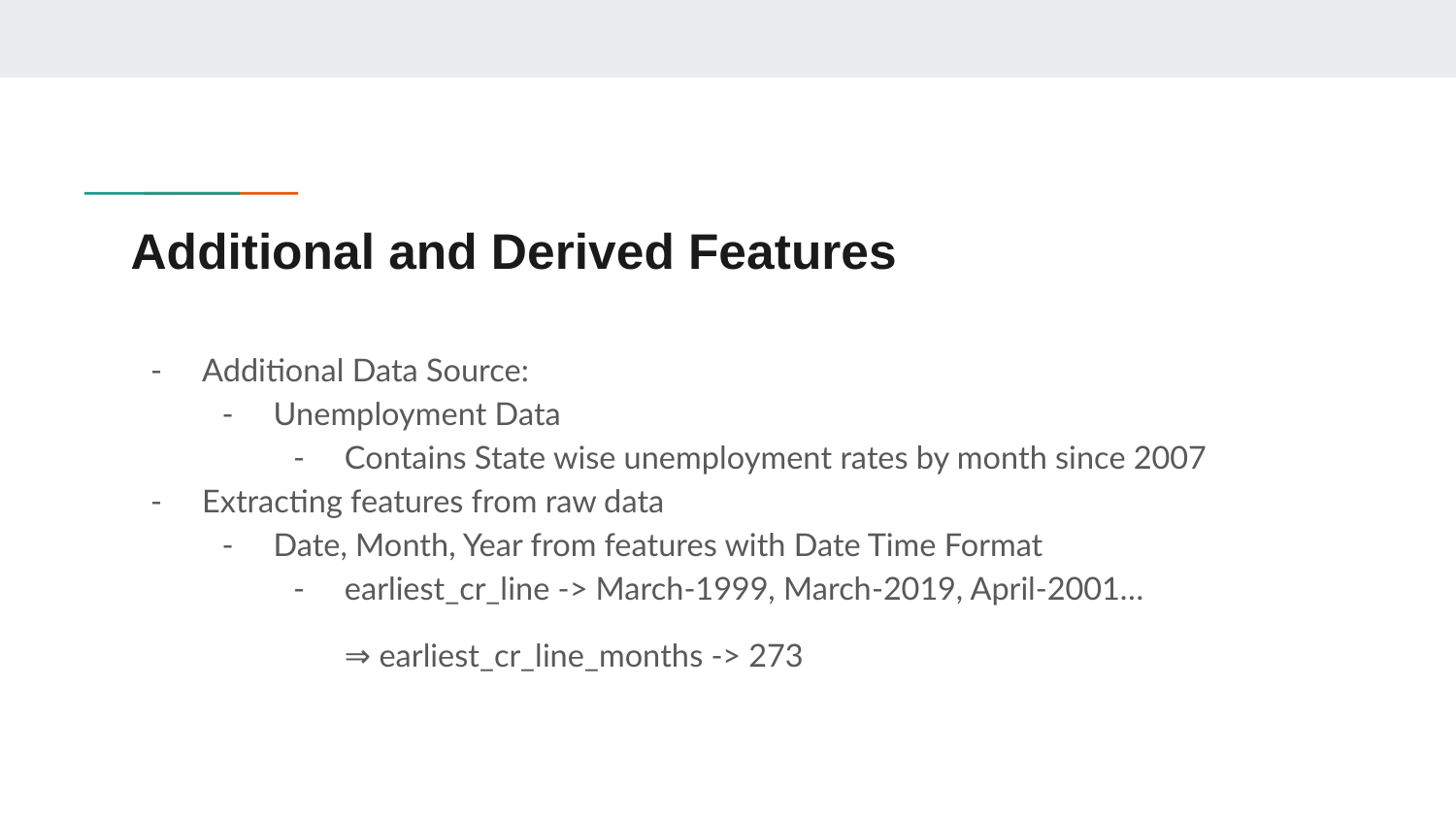

# Additional and Derived Features
Additional Data Source:
Unemployment Data
Contains State wise unemployment rates by month since 2007
Extracting features from raw data
Date, Month, Year from features with Date Time Format
earliest_cr_line -> March-1999, March-2019, April-2001…
⇒ earliest_cr_line_months -> 273